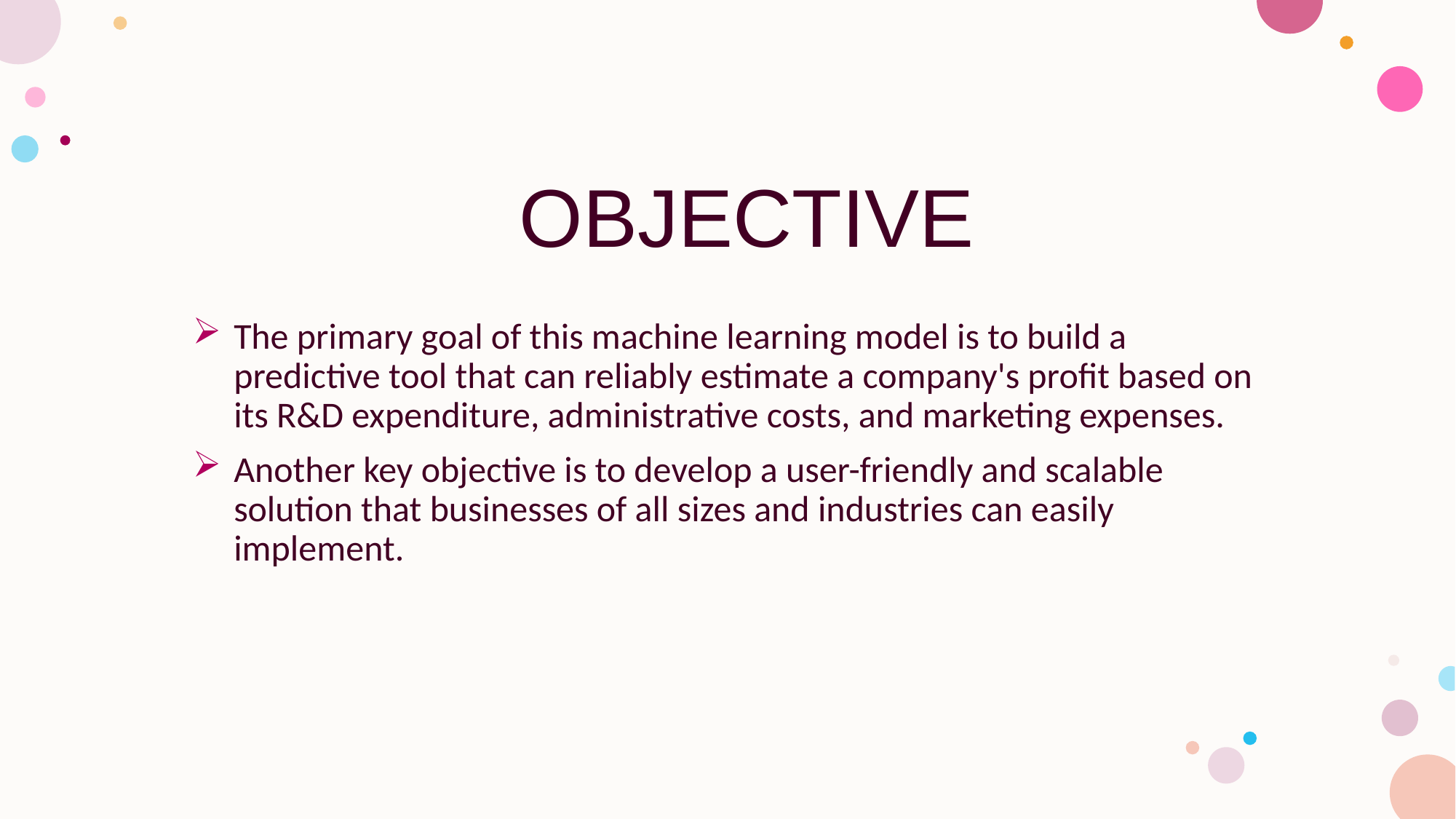

# OBJECTIVE
The primary goal of this machine learning model is to build a predictive tool that can reliably estimate a company's profit based on its R&D expenditure, administrative costs, and marketing expenses.
Another key objective is to develop a user-friendly and scalable solution that businesses of all sizes and industries can easily implement.